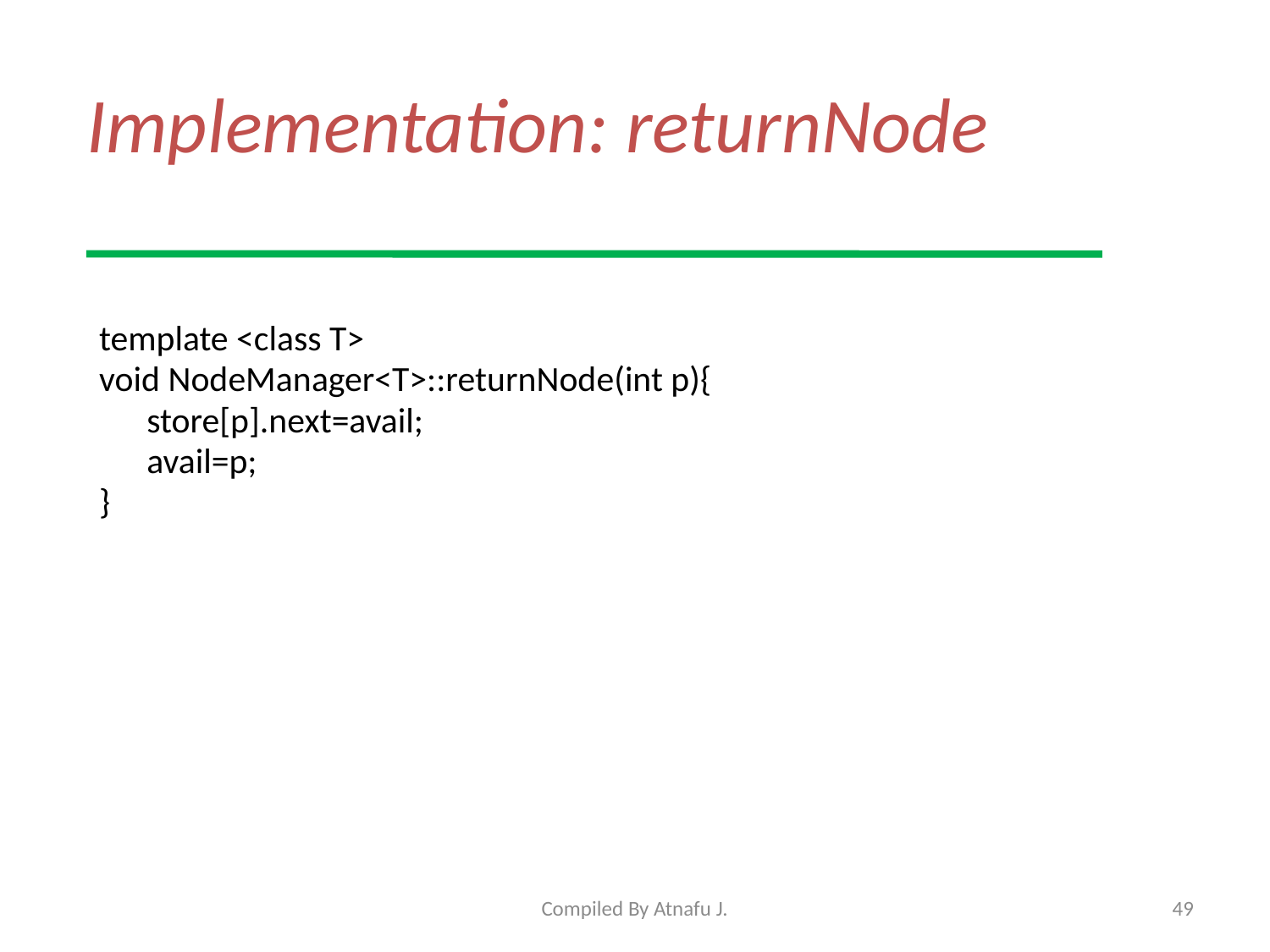

# Implementation: returnNode
template <class T>
void NodeManager<T>::returnNode(int p){
	store[p].next=avail;
	avail=p;
}
Compiled By Atnafu J.
49